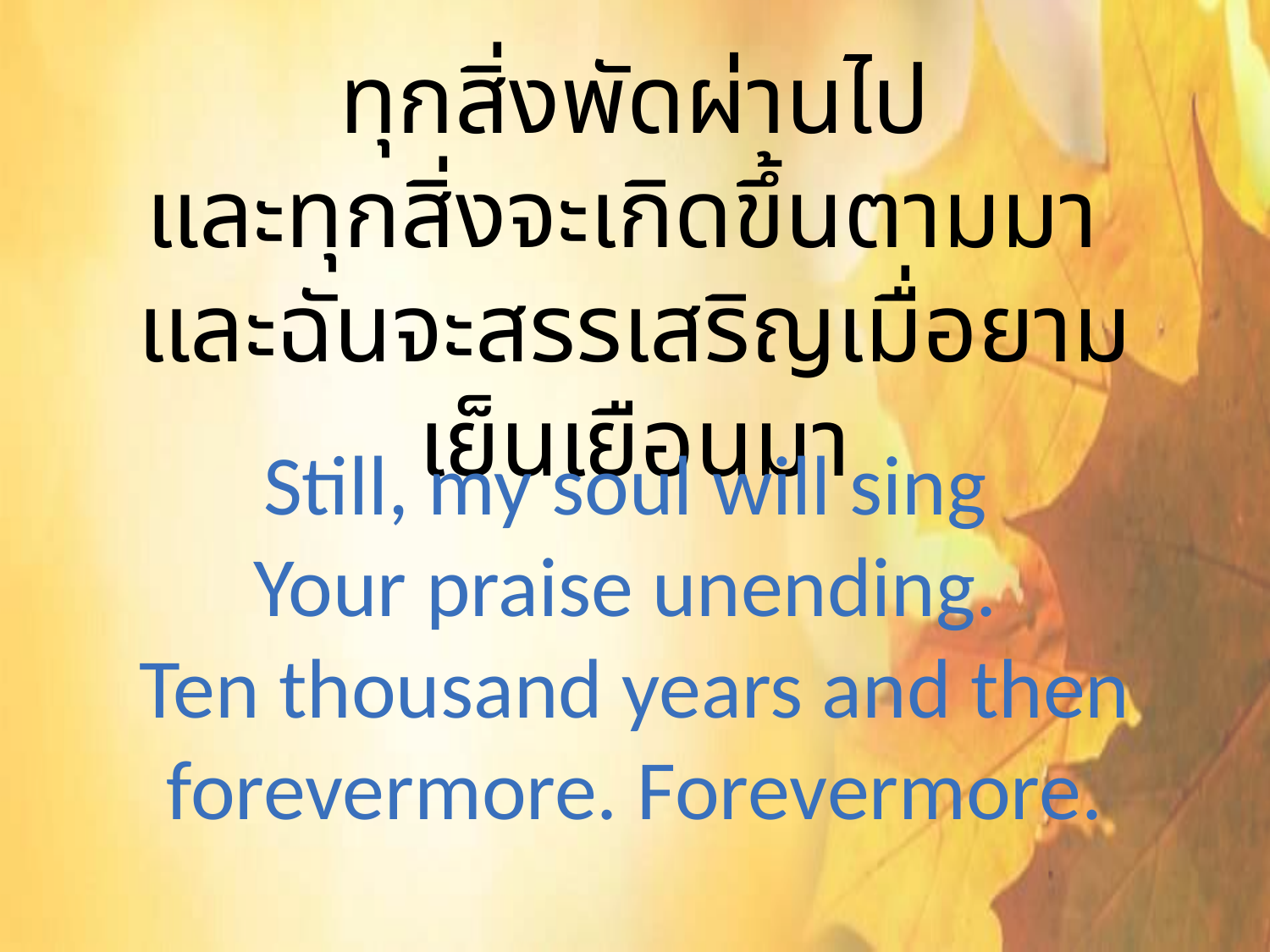

ทุกสิ่งพัดผ่านไป
และทุกสิ่งจะเกิดขึ้นตามมา
และฉันจะสรรเสริญเมื่อยามเย็นเยือนมา
Still, my soul will sing
Your praise unending.
Ten thousand years and then forevermore. Forevermore.